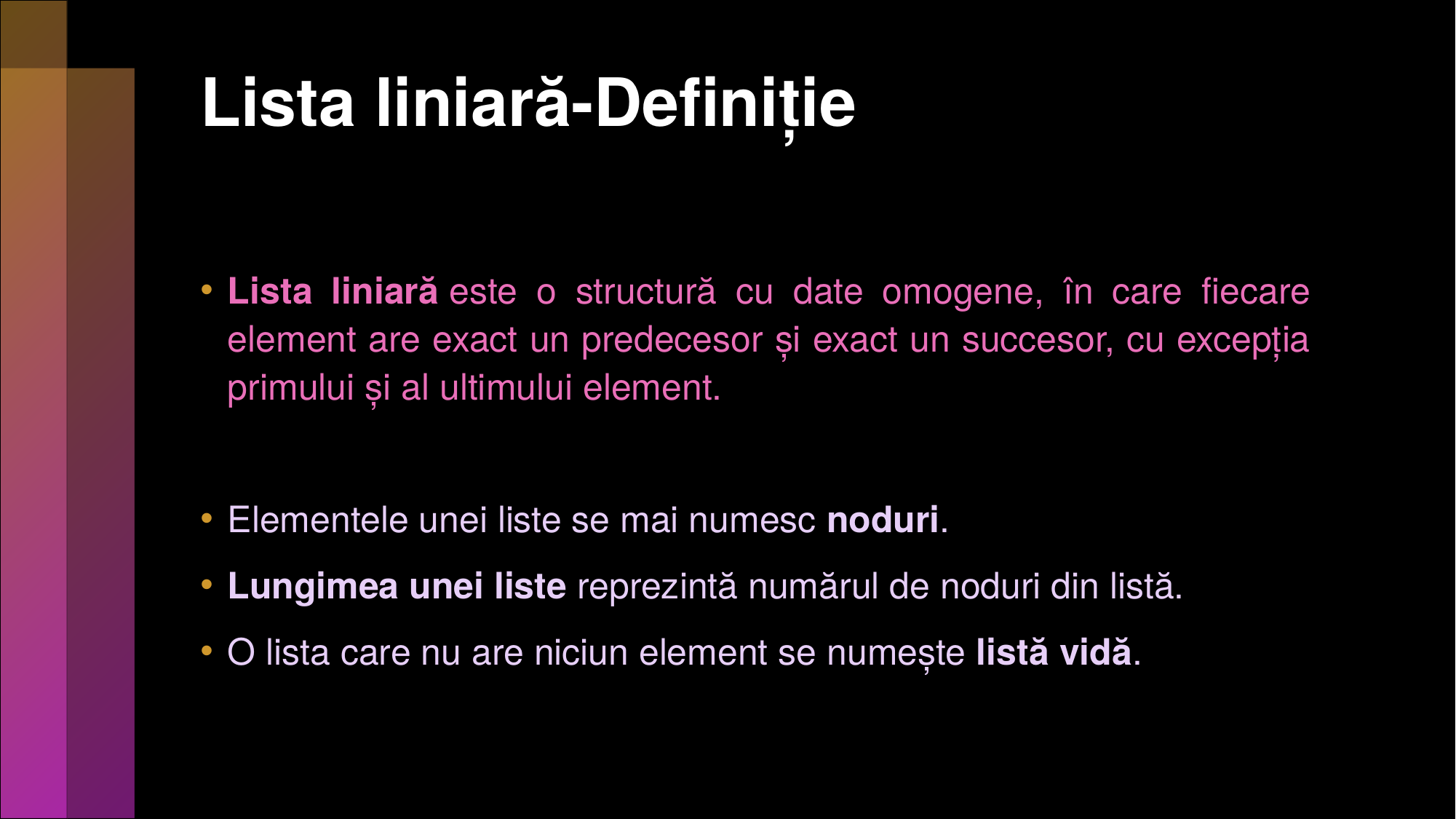

# Lista liniară-Definiție
Lista liniară este o structură cu date omogene, în care fiecare element are exact un predecesor și exact un succesor, cu excepția primului și al ultimului element.

Elementele unei liste se mai numesc noduri.
Lungimea unei liste reprezintă numărul de noduri din listă.
O lista care nu are niciun element se numește listă vidă.